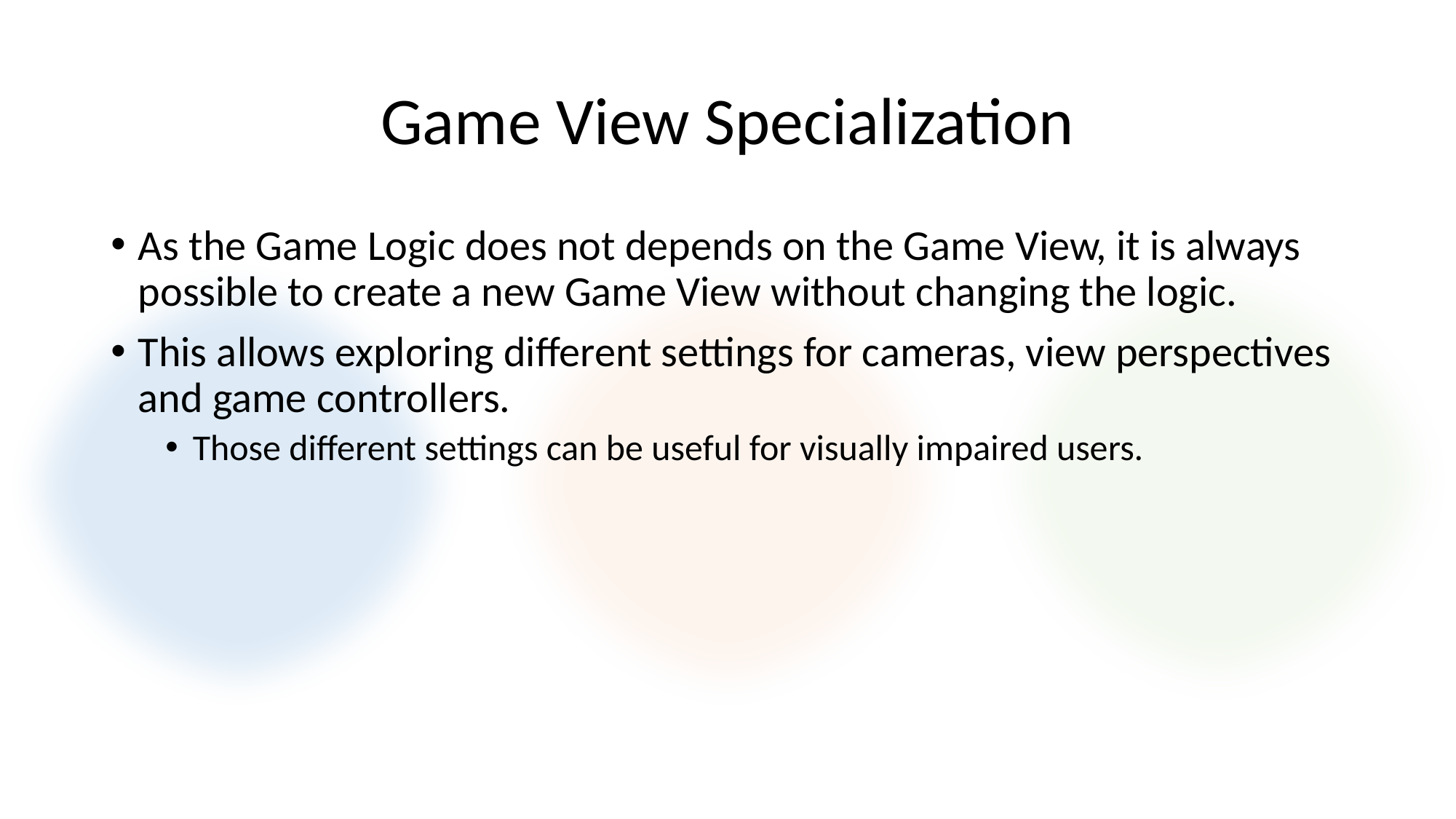

# Game View Specialization
As the Game Logic does not depends on the Game View, it is always possible to create a new Game View without changing the logic.
This allows exploring different settings for cameras, view perspectives and game controllers.
Those different settings can be useful for visually impaired users.